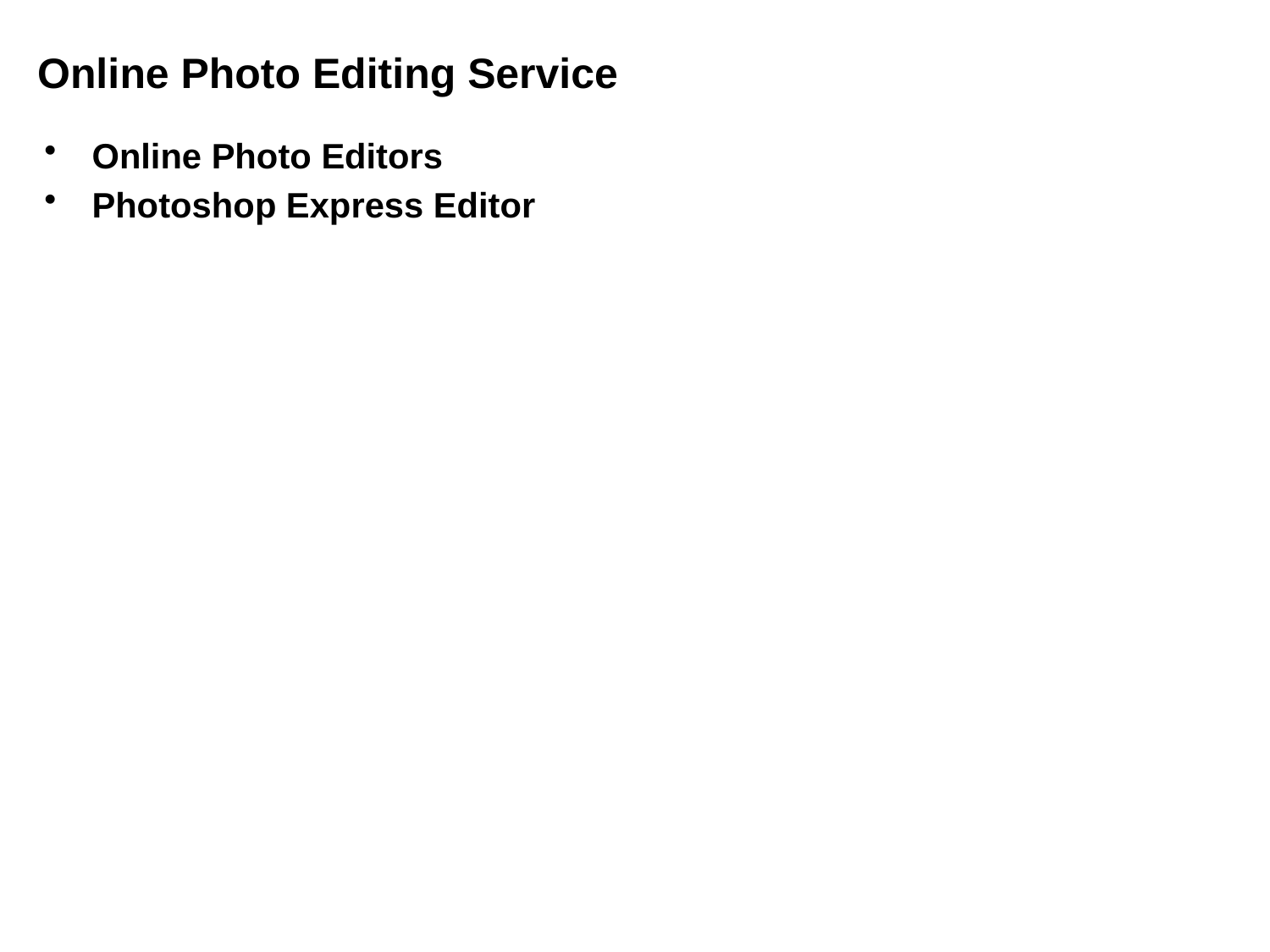

# Online Photo Editing Service
Online Photo Editors
Photoshop Express Editor